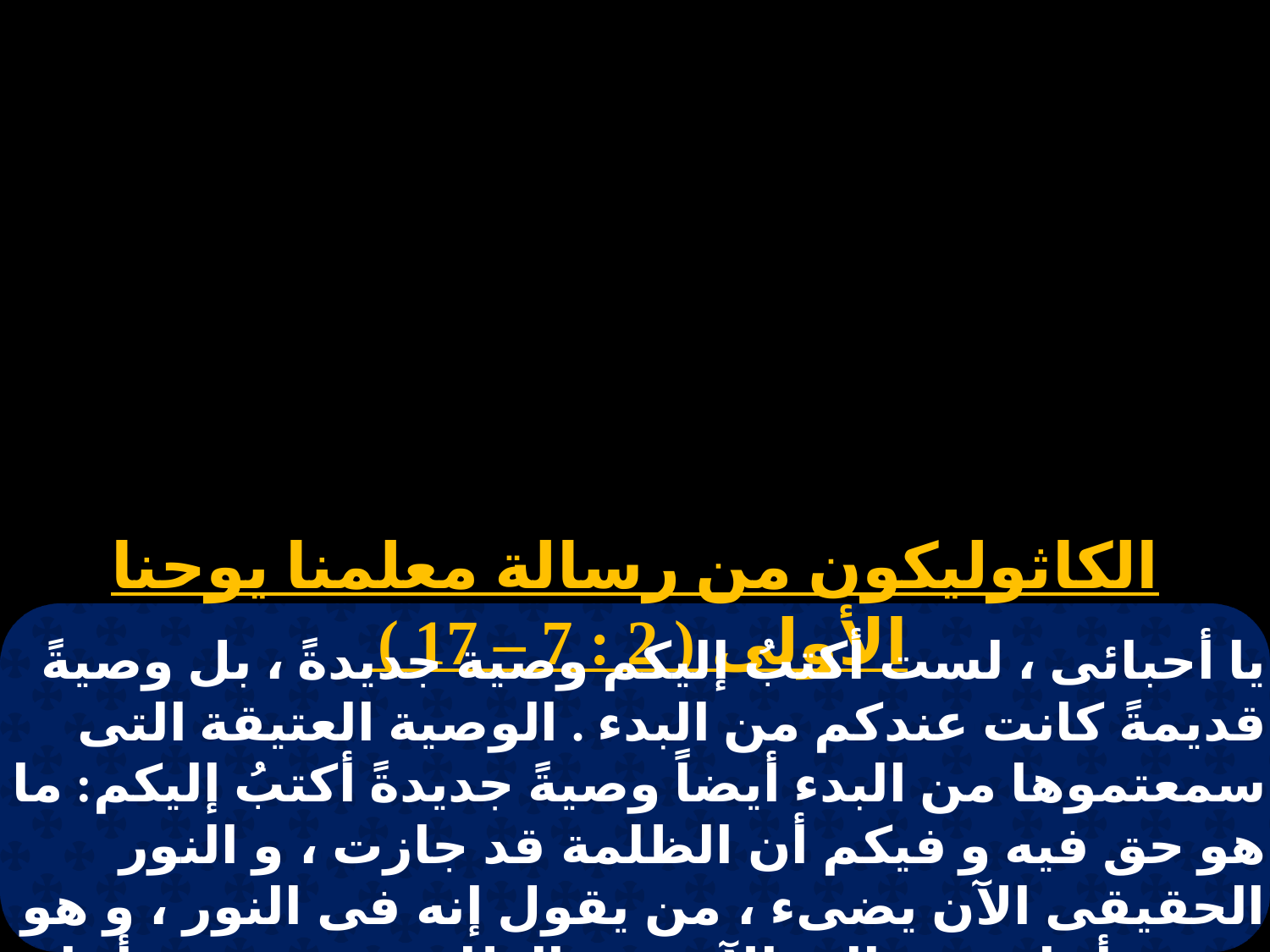

الكاثوليكون من رسالة معلمنا يوحنا الأولى ( 2 : 7 – 17 )
يا أحبائى ، لست أكتبُ إليكم وصية جديدةً ، بل وصيةً قديمةً كانت عندكم من البدء . الوصية العتيقة التى سمعتموها من البدء أيضاً وصيةً جديدةً أكتبُ إليكم: ما هو حق فيه و فيكم أن الظلمة قد جازت ، و النور الحقيقى الآن يضىء ، من يقول إنه فى النور ، و هو يبغض أخاه فهو إلى الآن فى الظلمة . من يحب أخاه يثبت فى النور ، و ليس فيه عثرة . و أما من يبغض أخاه فهو فى الظلام،